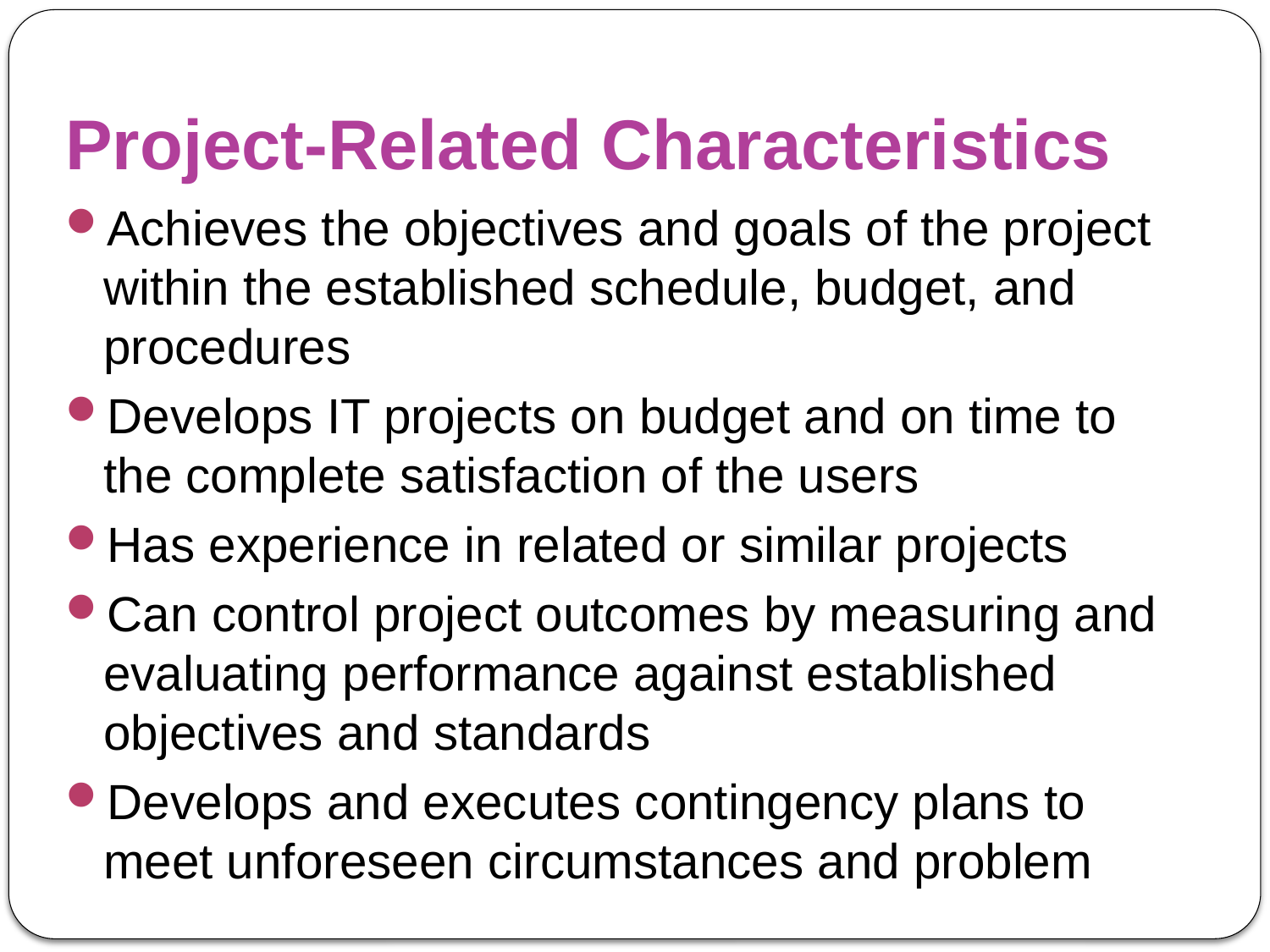

# Project-Related Characteristics
Achieves the objectives and goals of the project within the established schedule, budget, and procedures
Develops IT projects on budget and on time to the complete satisfaction of the users
Has experience in related or similar projects
Can control project outcomes by measuring and evaluating performance against established objectives and standards
Develops and executes contingency plans to meet unforeseen circumstances and problem